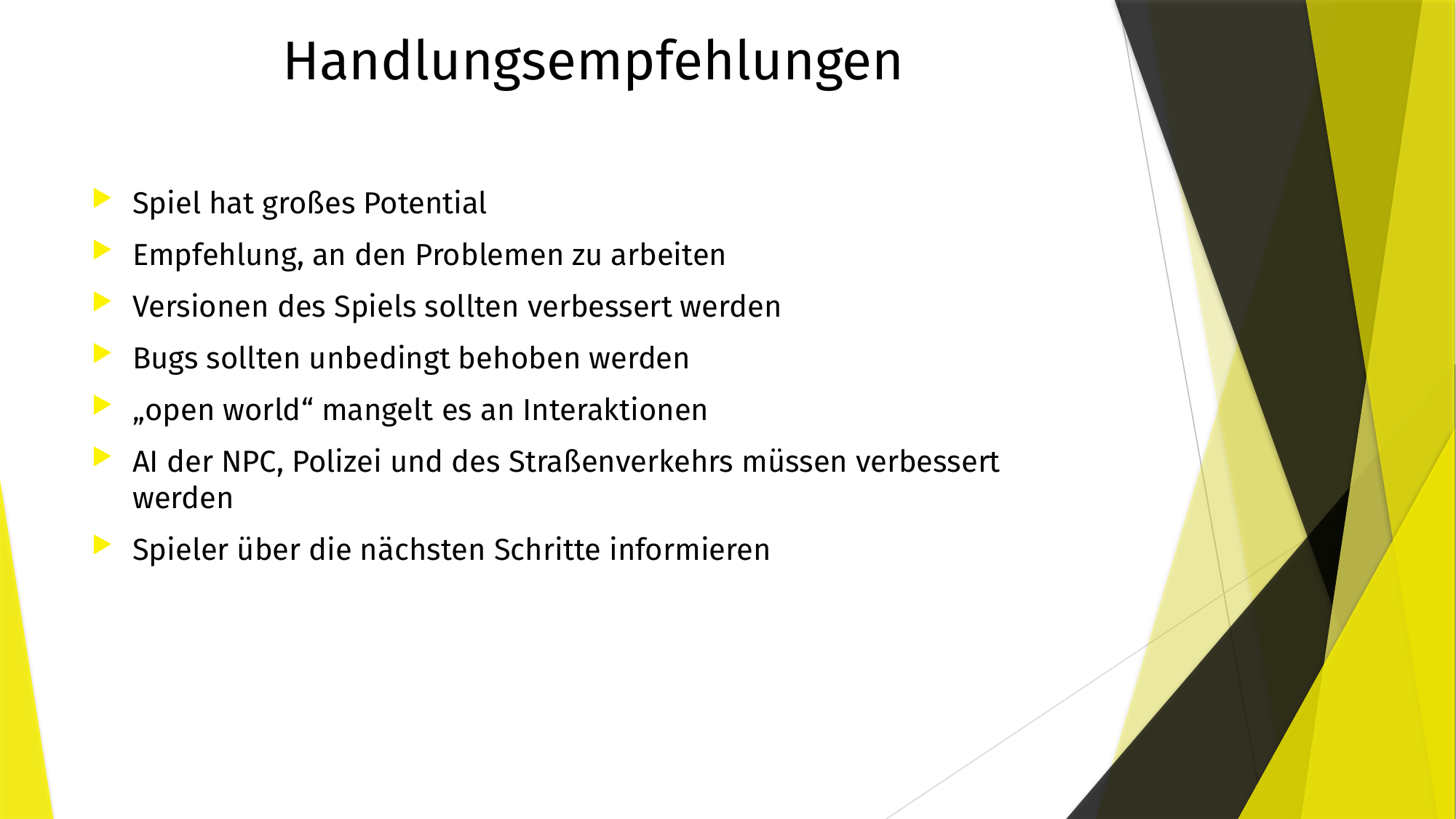

Handlungsempfehlungen
Spiel hat großes Potential
Empfehlung, an den Problemen zu arbeiten
Versionen des Spiels sollten verbessert werden
Bugs sollten unbedingt behoben werden
„open world“ mangelt es an Interaktionen
AI der NPC, Polizei und des Straßenverkehrs müssen verbessert werden
Spieler über die nächsten Schritte informieren